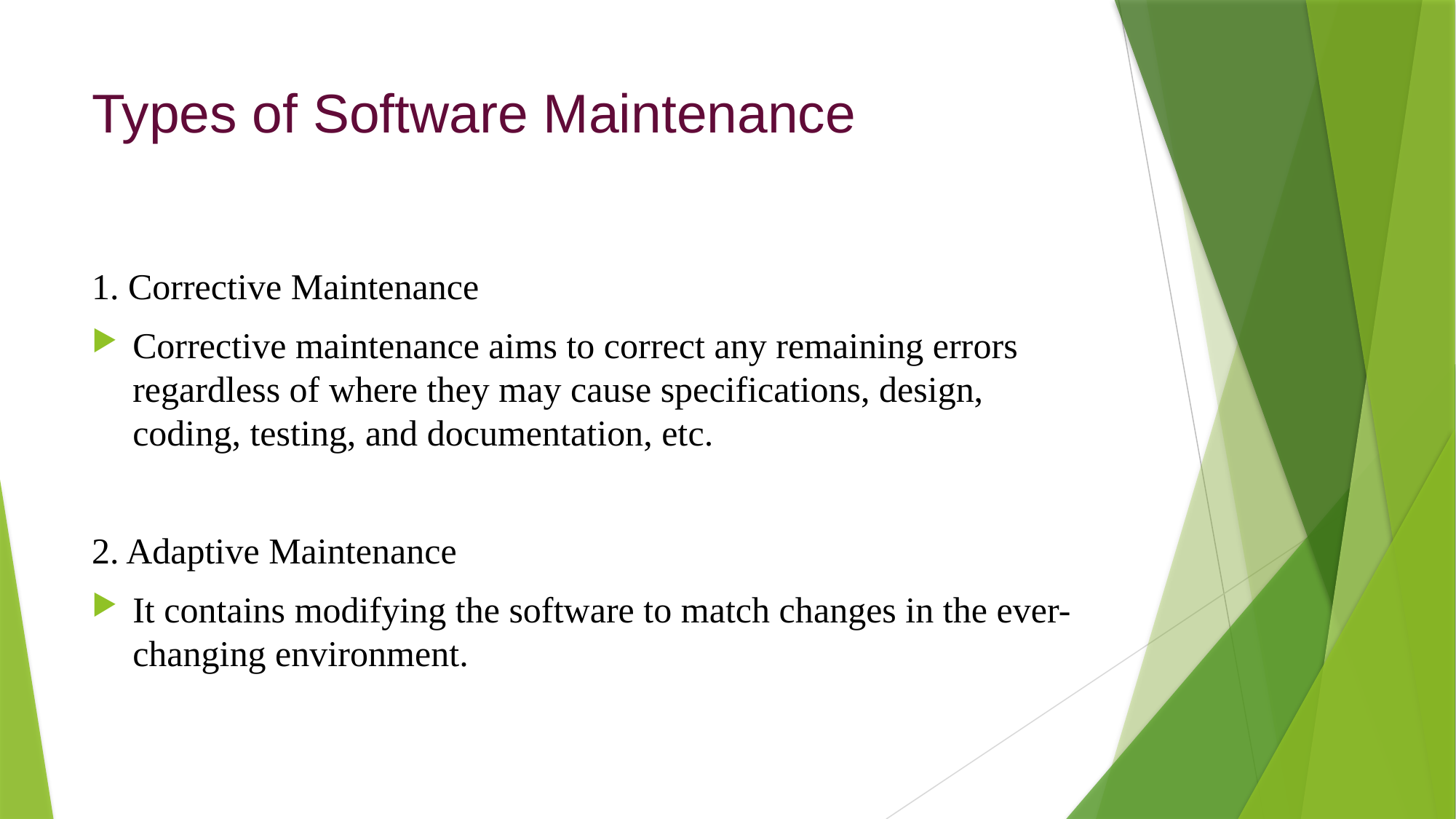

# Types of Software Maintenance
1. Corrective Maintenance
Corrective maintenance aims to correct any remaining errors regardless of where they may cause specifications, design, coding, testing, and documentation, etc.

2. Adaptive Maintenance
It contains modifying the software to match changes in the ever-changing environment.